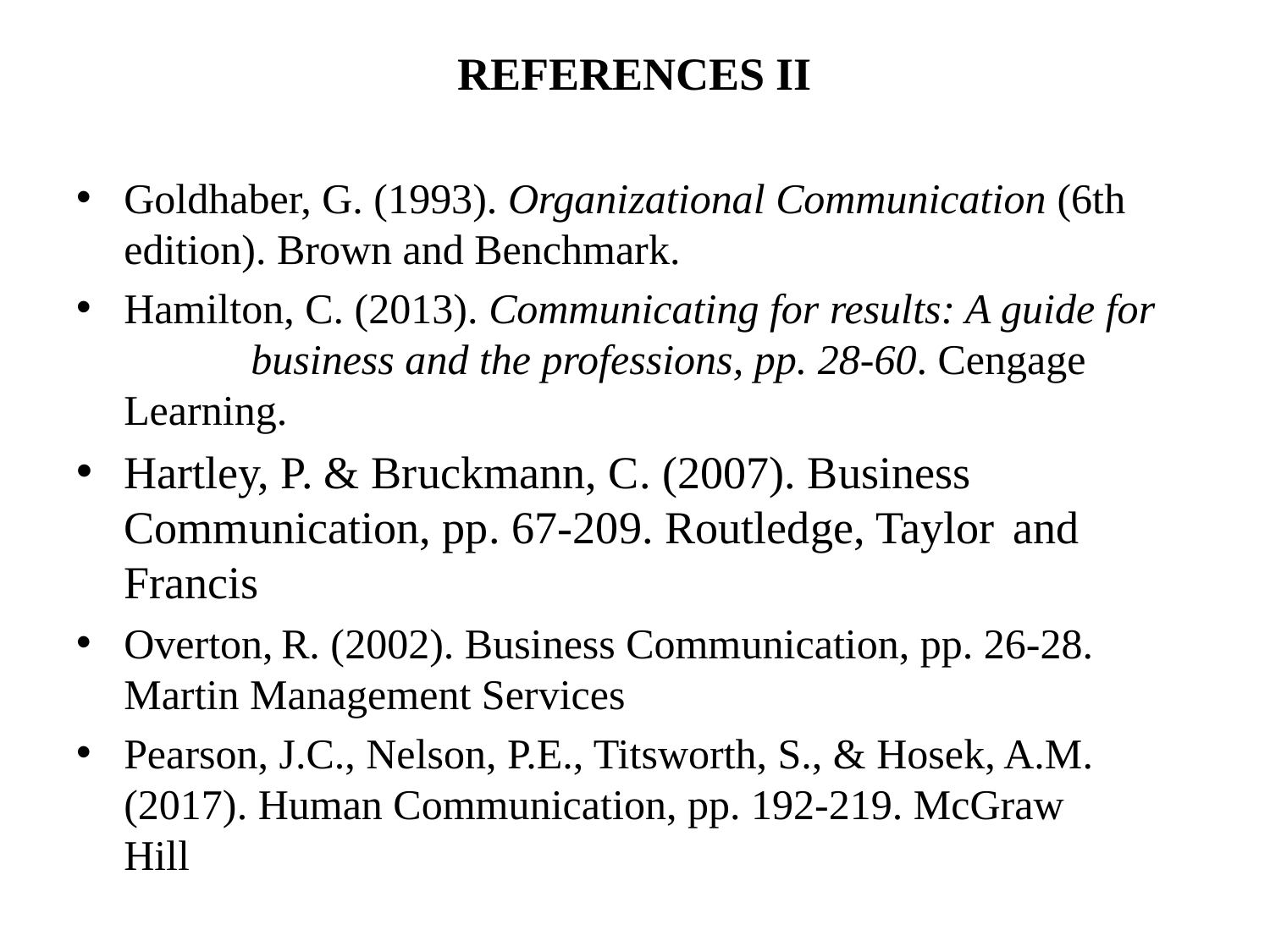

# REFERENCES II

Goldhaber, G. (1993). Organizational Communication (6th 	edition). Brown and Benchmark.
Hamilton, C. (2013). Communicating for results: A guide for 	business and the professions, pp. 28-60. Cengage 	Learning.
Hartley, P. & Bruckmann, C. (2007). Business 	Communication, pp. 67-209. Routledge, Taylor 	and 	Francis
Overton, R. (2002). Business Communication, pp. 26-28. 	Martin Management Services
Pearson, J.C., Nelson, P.E., Titsworth, S., & Hosek, A.M. 	(2017). Human Communication, pp. 192-219. McGraw 	Hill